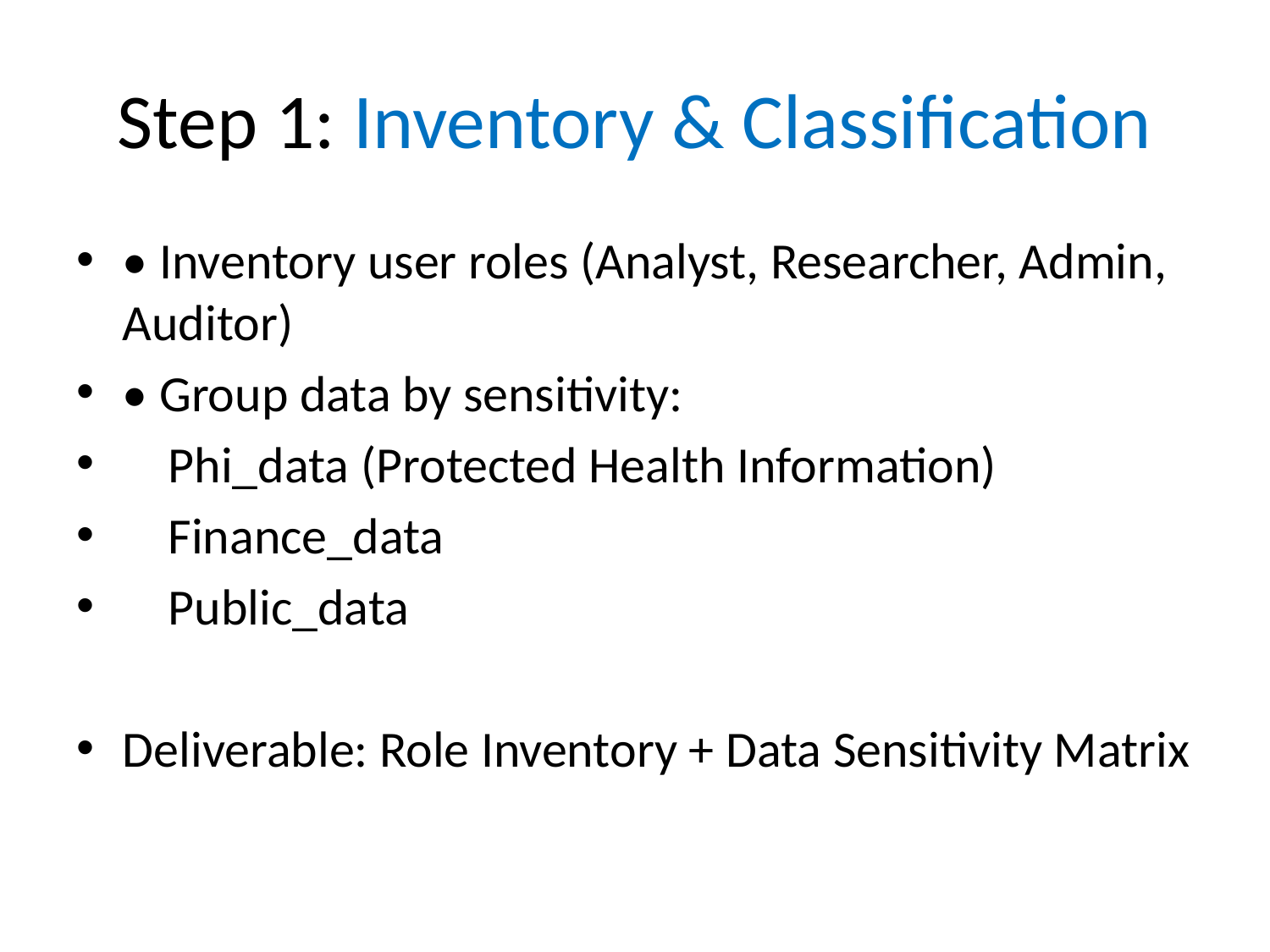

# Step 1: Inventory & Classification
• Inventory user roles (Analyst, Researcher, Admin, Auditor)
• Group data by sensitivity:
    Phi_data (Protected Health Information)
    Finance_data
    Public_data

Deliverable: Role Inventory + Data Sensitivity Matrix